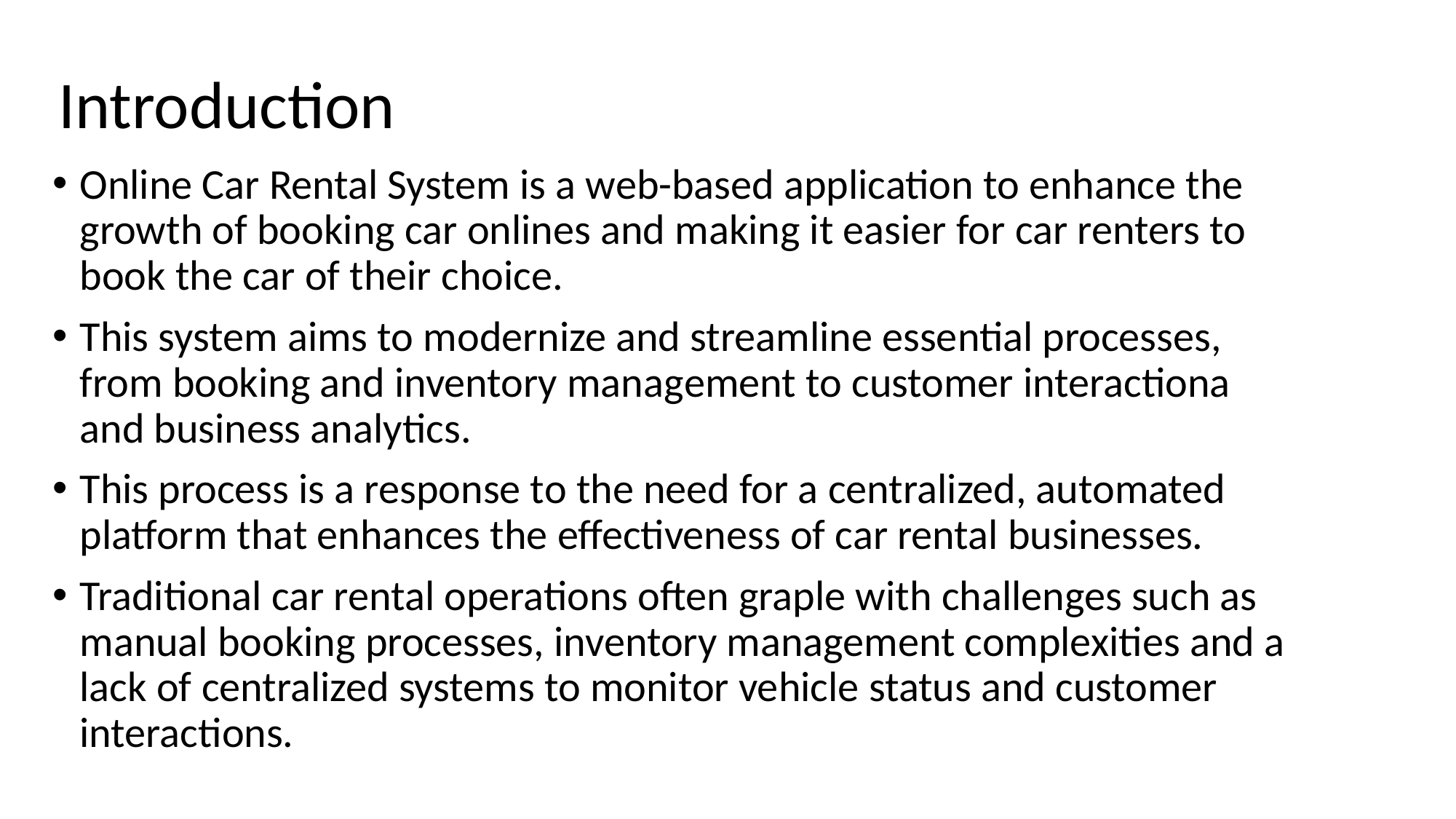

# Introduction
Online Car Rental System is a web-based application to enhance the growth of booking car onlines and making it easier for car renters to book the car of their choice.
This system aims to modernize and streamline essential processes, from booking and inventory management to customer interactiona and business analytics.
This process is a response to the need for a centralized, automated platform that enhances the effectiveness of car rental businesses.
Traditional car rental operations often graple with challenges such as manual booking processes, inventory management complexities and a lack of centralized systems to monitor vehicle status and customer interactions.